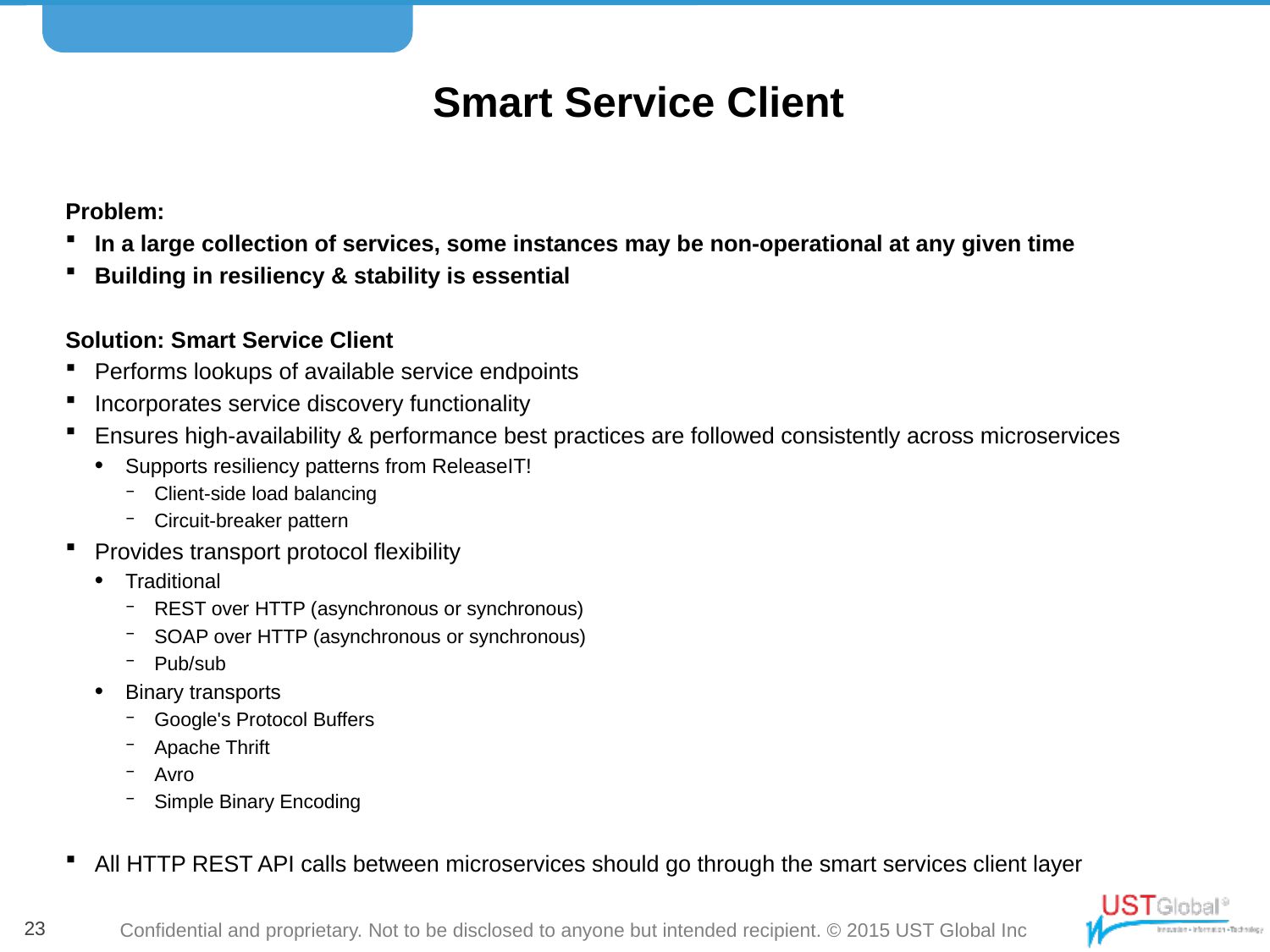

# Smart Service Client
Problem:
In a large collection of services, some instances may be non-operational at any given time
Building in resiliency & stability is essential

Solution: Smart Service Client
Performs lookups of available service endpoints
Incorporates service discovery functionality
Ensures high-availability & performance best practices are followed consistently across microservices
Supports resiliency patterns from ReleaseIT!
Client-side load balancing
Circuit-breaker pattern
Provides transport protocol flexibility
Traditional
REST over HTTP (asynchronous or synchronous)
SOAP over HTTP (asynchronous or synchronous)
Pub/sub
Binary transports
Google's Protocol Buffers
Apache Thrift
Avro
Simple Binary Encoding

All HTTP REST API calls between microservices should go through the smart services client layer
23